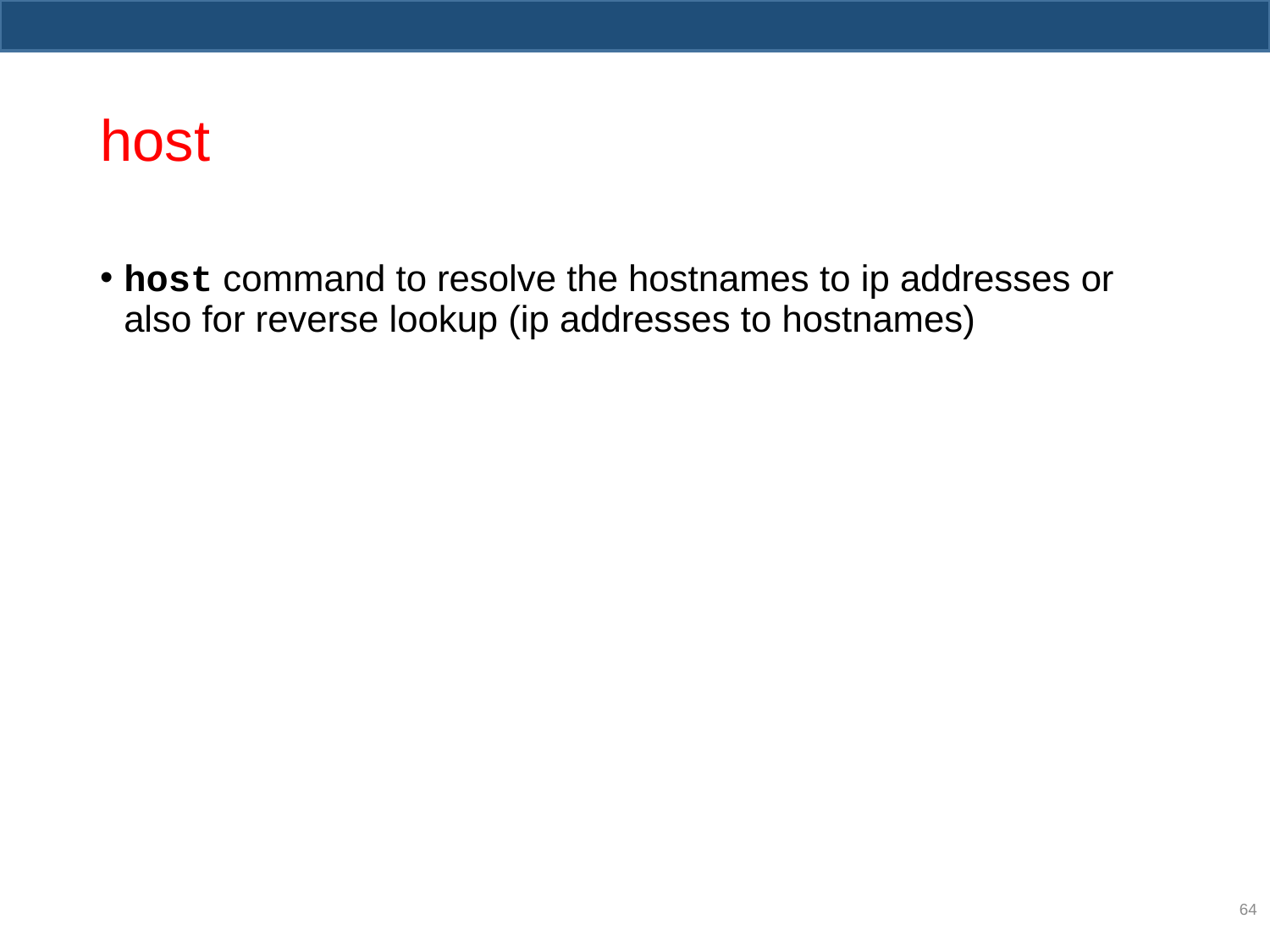

# host
host command to resolve the hostnames to ip addresses or also for reverse lookup (ip addresses to hostnames)
64